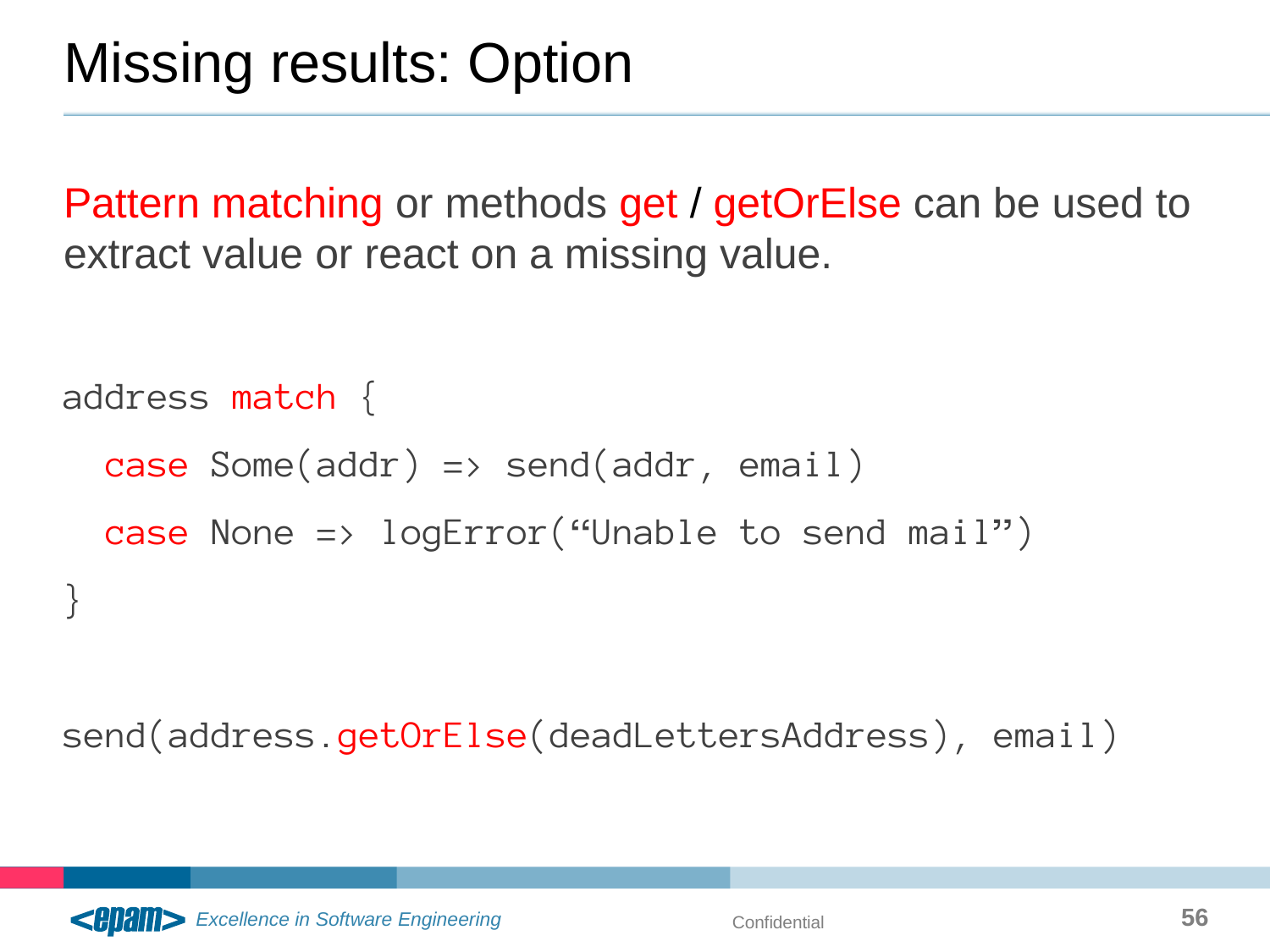

# Missing results: Option
Pattern matching or methods get / getOrElse can be used to extract value or react on a missing value.

address match {
  case Some(addr) => send(addr, email)
  case None => logError(“Unable to send mail”)
}

send(address.getOrElse(deadLettersAddress), email)

56
Confidential